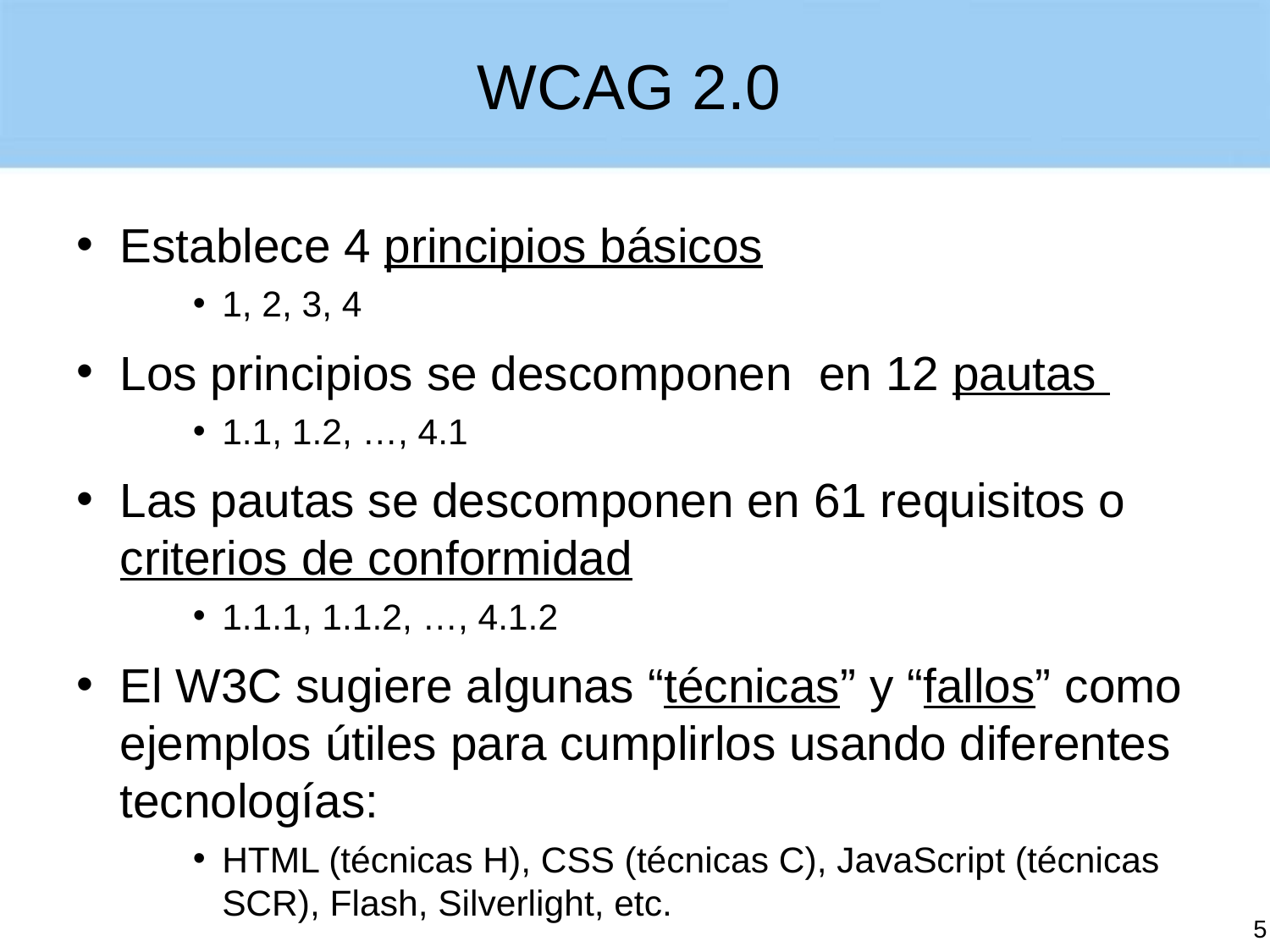

# WCAG 2.0
Establece 4 principios básicos
1, 2, 3, 4
Los principios se descomponen  en 12 pautas
1.1, 1.2, …, 4.1
Las pautas se descomponen en 61 requisitos o criterios de conformidad
1.1.1, 1.1.2, …, 4.1.2
El W3C sugiere algunas “técnicas” y “fallos” como ejemplos útiles para cumplirlos usando diferentes tecnologías:
HTML (técnicas H), CSS (técnicas C), JavaScript (técnicas SCR), Flash, Silverlight, etc.

5